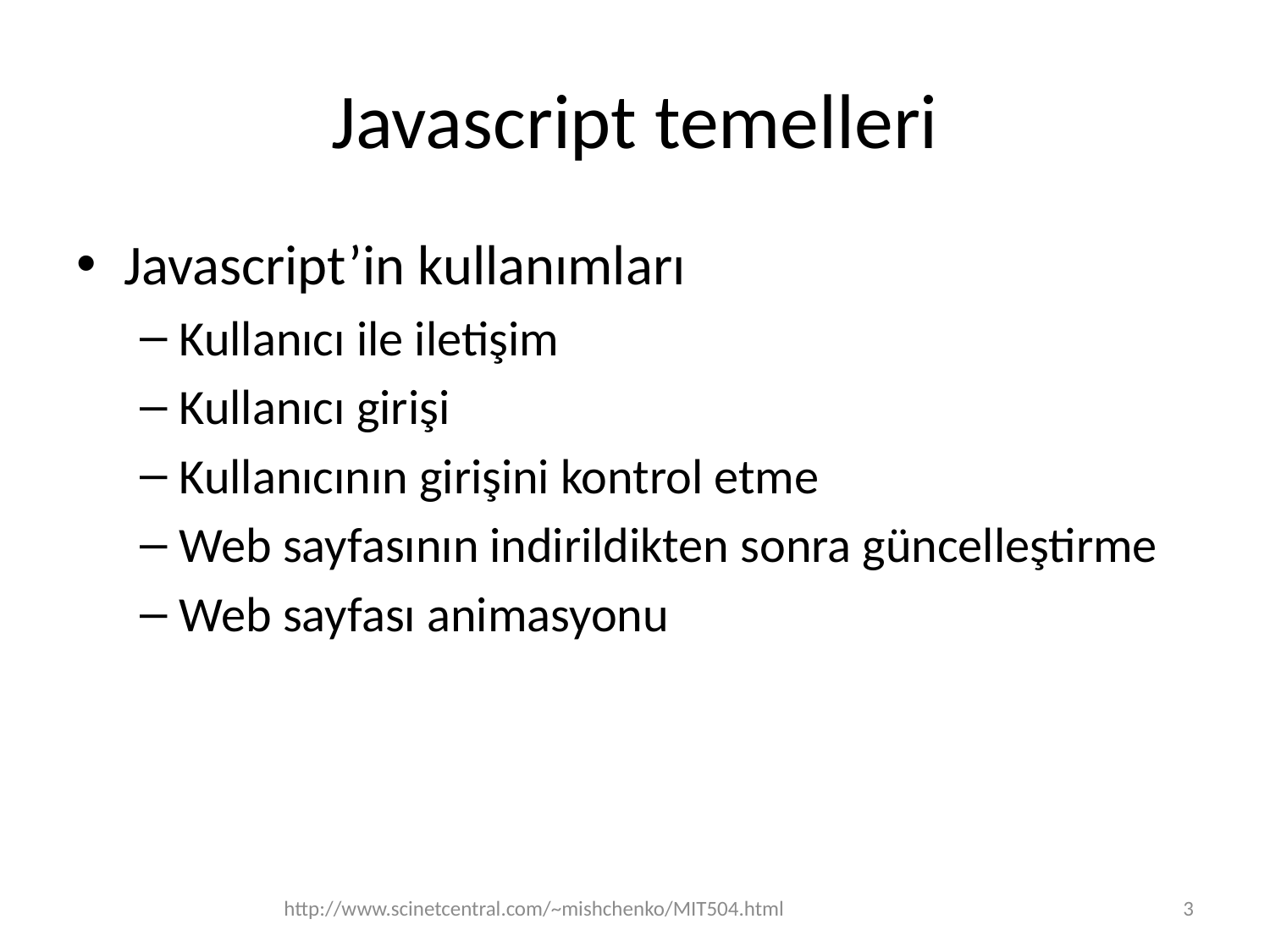

# Javascript temelleri
Javascript’in kullanımları
Kullanıcı ile iletişim
Kullanıcı girişi
Kullanıcının girişini kontrol etme
Web sayfasının indirildikten sonra güncelleştirme
Web sayfası animasyonu
http://www.scinetcentral.com/~mishchenko/MIT504.html
3